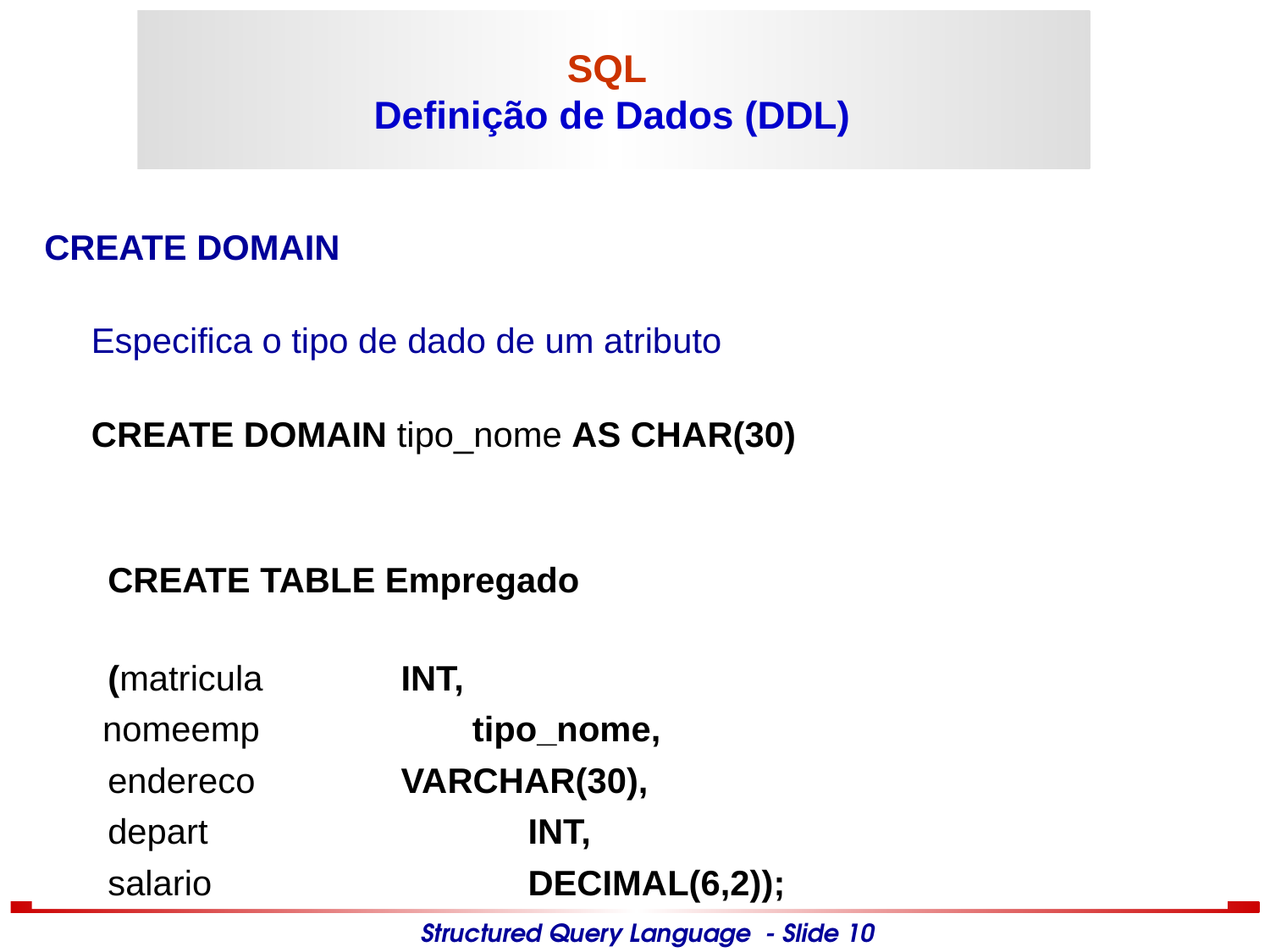

# SQL Definição de Dados (DDL)

CREATE DOMAIN

	Especifica o tipo de dado de um atributo

	CREATE DOMAIN tipo_nome AS CHAR(30)

CREATE TABLE Empregado

(matricula		INT,
      nomeemp		tipo_nome,
endereco		VARCHAR(30),
depart			INT,
salario			DECIMAL(6,2));